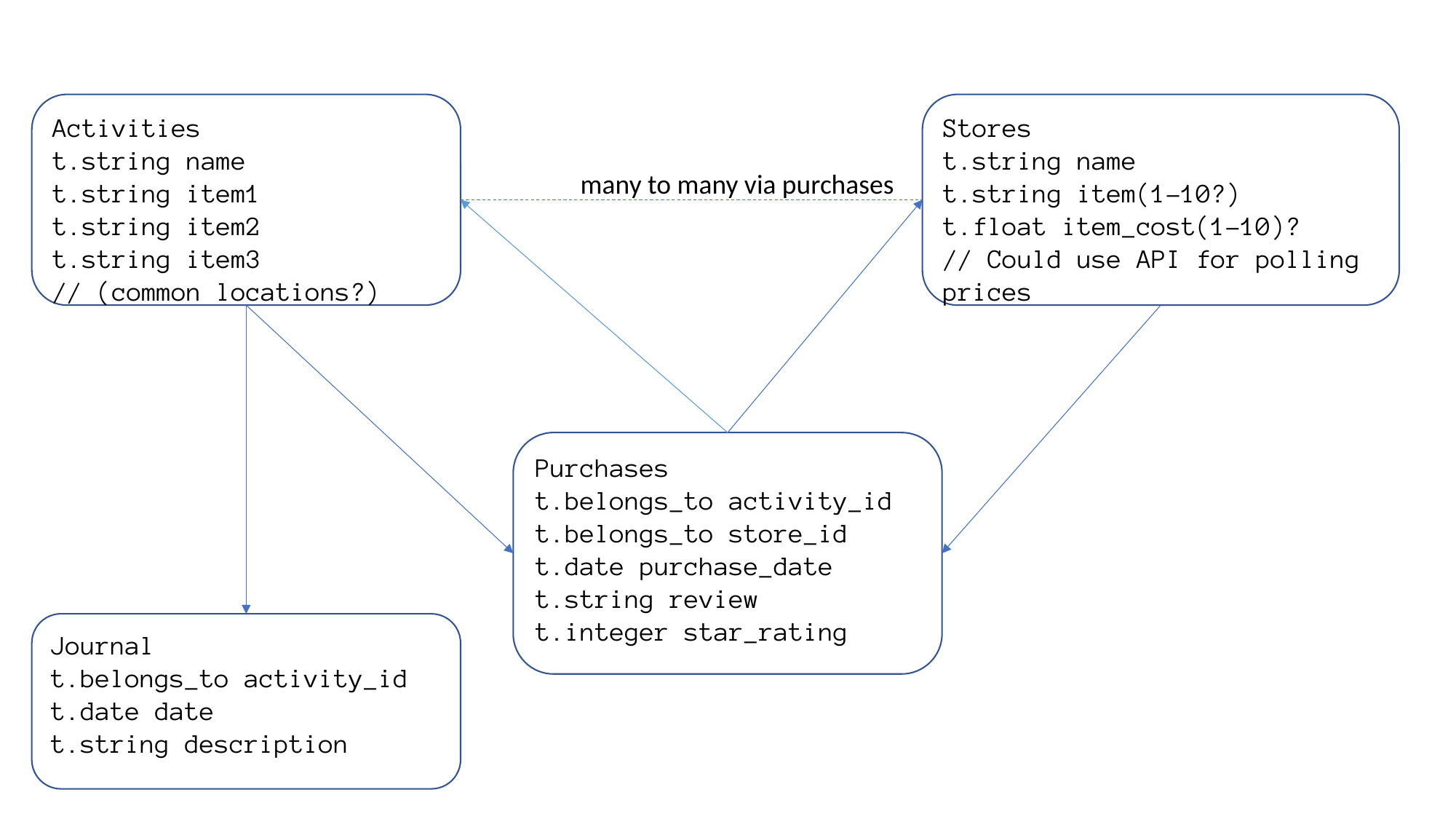

Activities
t.string name
t.string item1
t.string item2
t.string item3
// (common locations?)
Stores
t.string name
t.string item(1-10?)
t.float item_cost(1-10)?
// Could use API for polling prices
many to many via purchases
Purchases
t.belongs_to activity_id
t.belongs_to store_id
t.date purchase_date
t.string review
t.integer star_rating
Journal
t.belongs_to activity_id
t.date date
t.string description